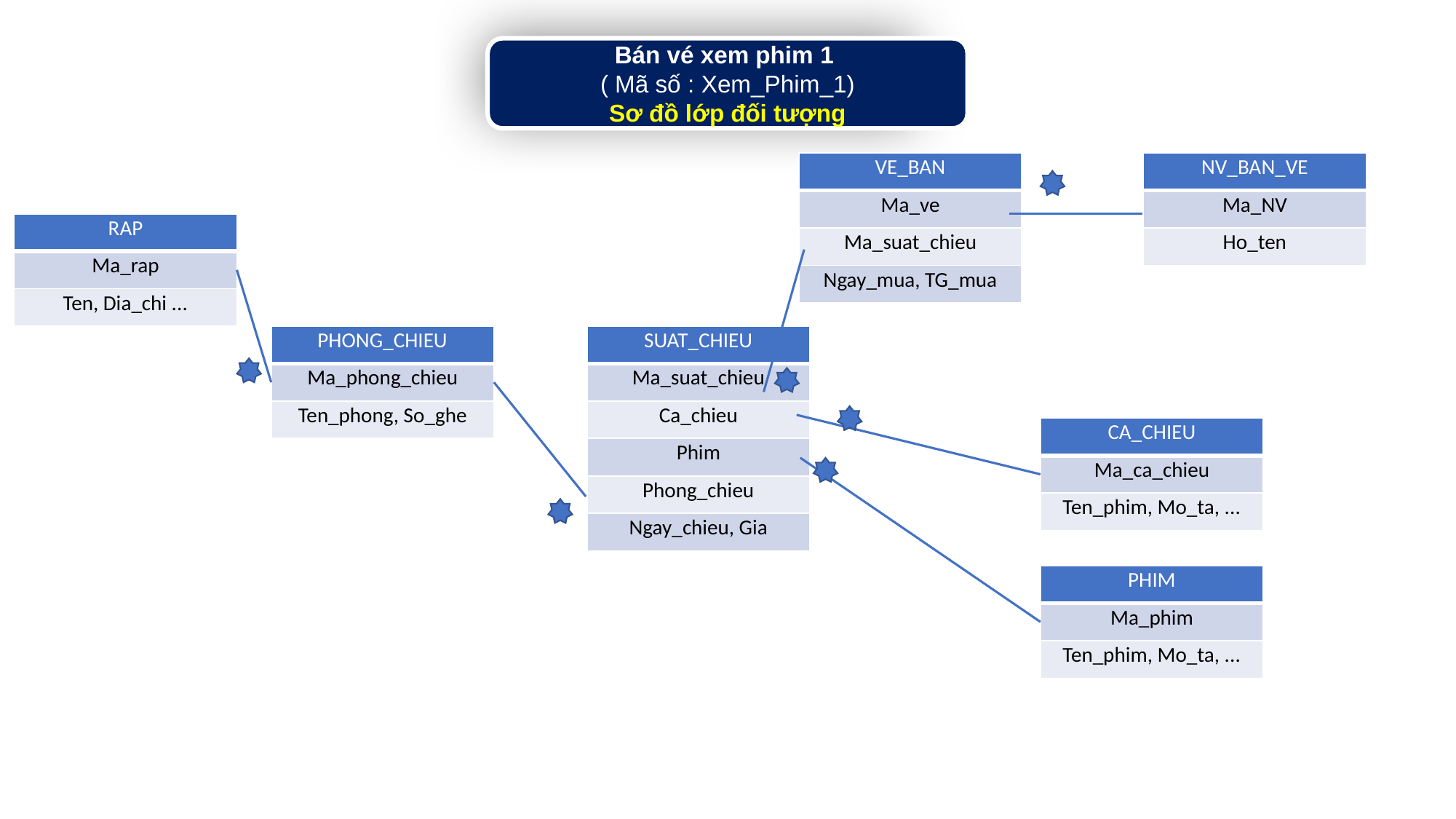

Bán vé xem phim 1
( Mã số : Xem_Phim_1)
Sơ đồ lớp đối tượng
| VE\_BAN |
| --- |
| Ma\_ve |
| Ma\_suat\_chieu |
| Ngay\_mua, TG\_mua |
| NV\_BAN\_VE |
| --- |
| Ma\_NV |
| Ho\_ten |

| RAP |
| --- |
| Ma\_rap |
| Ten, Dia\_chi ... |
| PHONG\_CHIEU |
| --- |
| Ma\_phong\_chieu |
| Ten\_phong, So\_ghe |
| SUAT\_CHIEU |
| --- |
| Ma\_suat\_chieu |
| Ca\_chieu |
| Phim |
| Phong\_chieu |
| Ngay\_chieu, Gia |

| CA\_CHIEU |
| --- |
| Ma\_ca\_chieu |
| Ten\_phim, Mo\_ta, ... |

| PHIM |
| --- |
| Ma\_phim |
| Ten\_phim, Mo\_ta, ... |